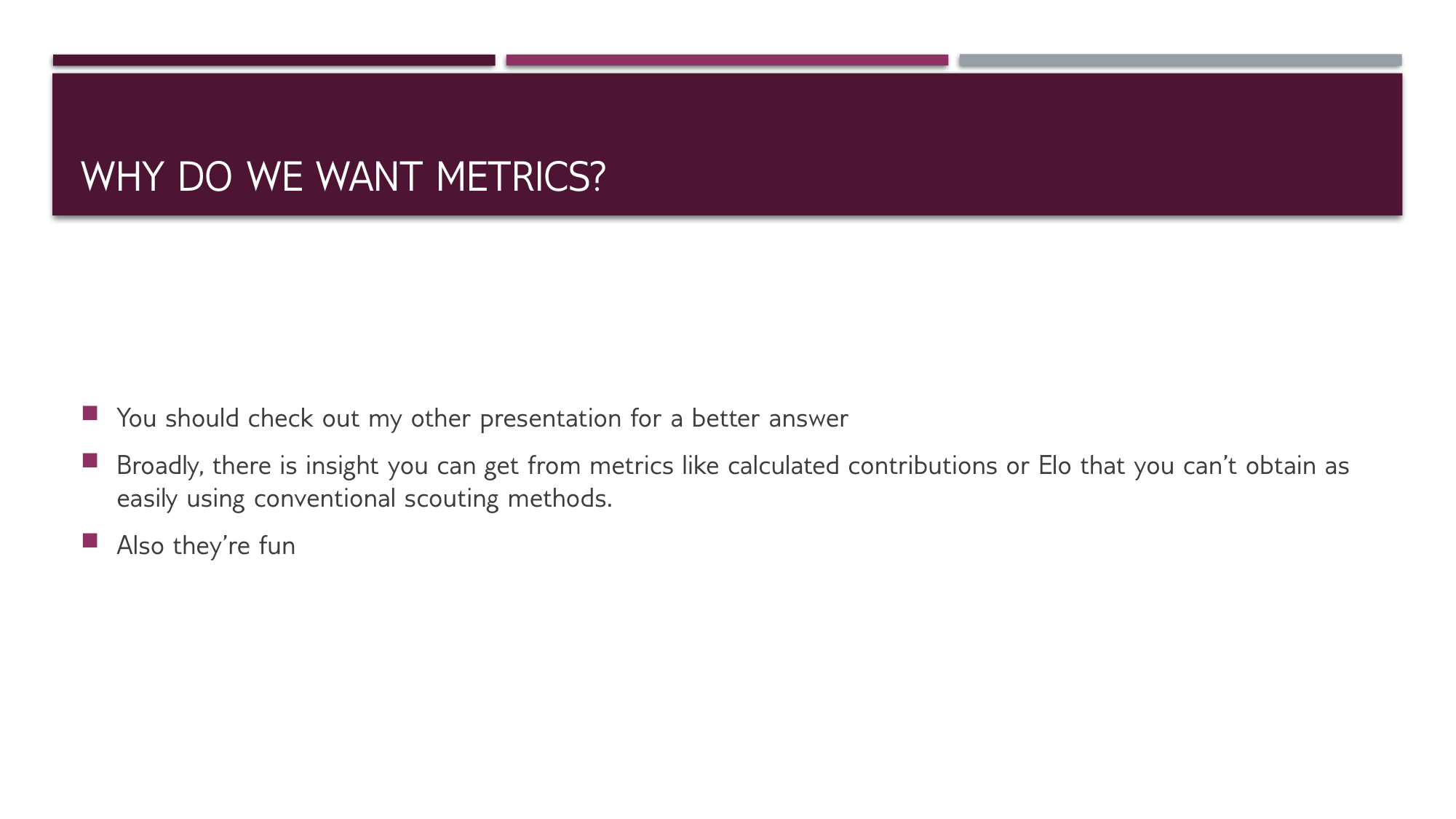

# Why do we want metrics?
You should check out my other presentation for a better answer
Broadly, there is insight you can get from metrics like calculated contributions or Elo that you can’t obtain as easily using conventional scouting methods.
Also they’re fun